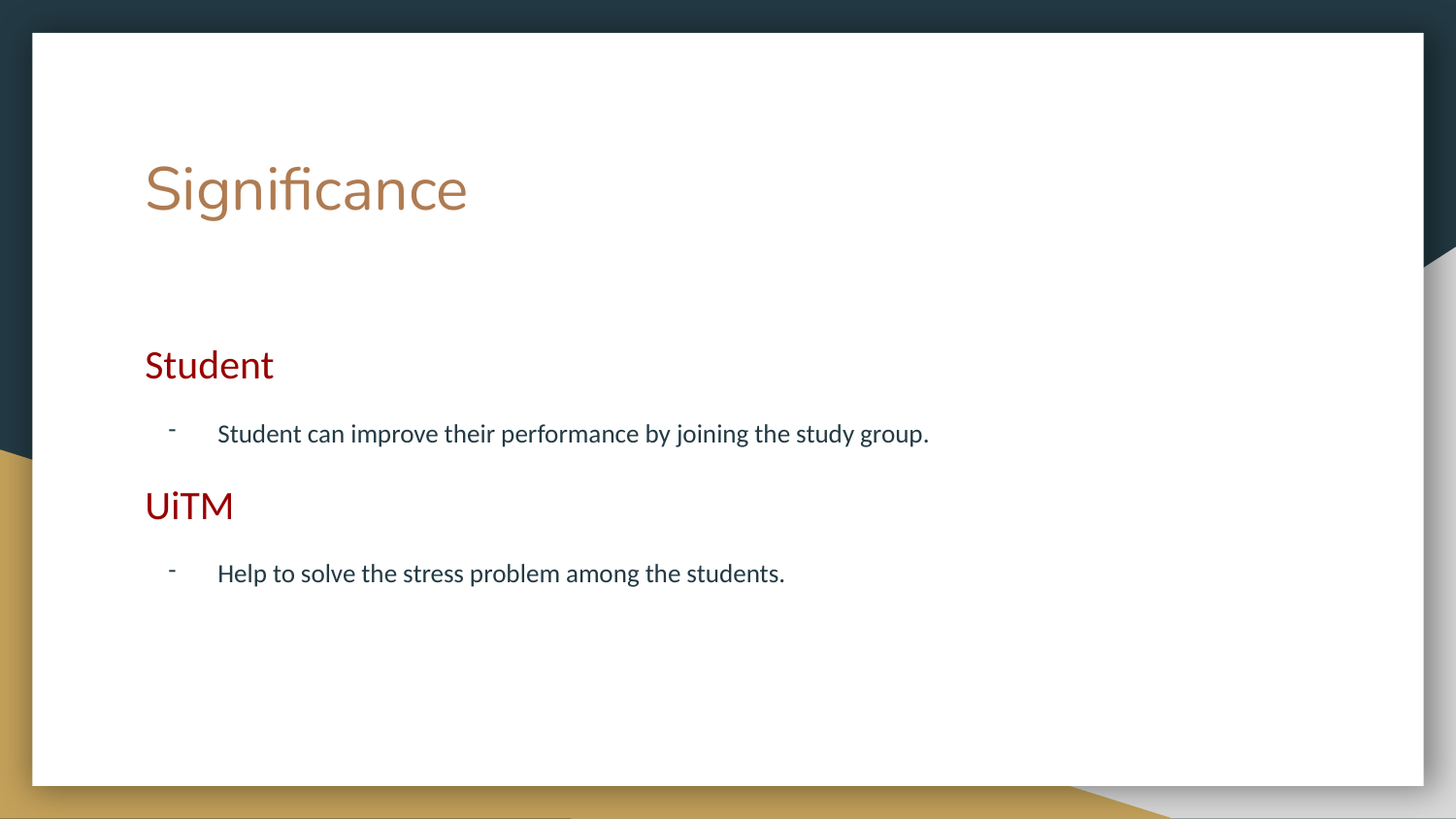

# Significance
Student
Student can improve their performance by joining the study group.
UiTM
Help to solve the stress problem among the students.